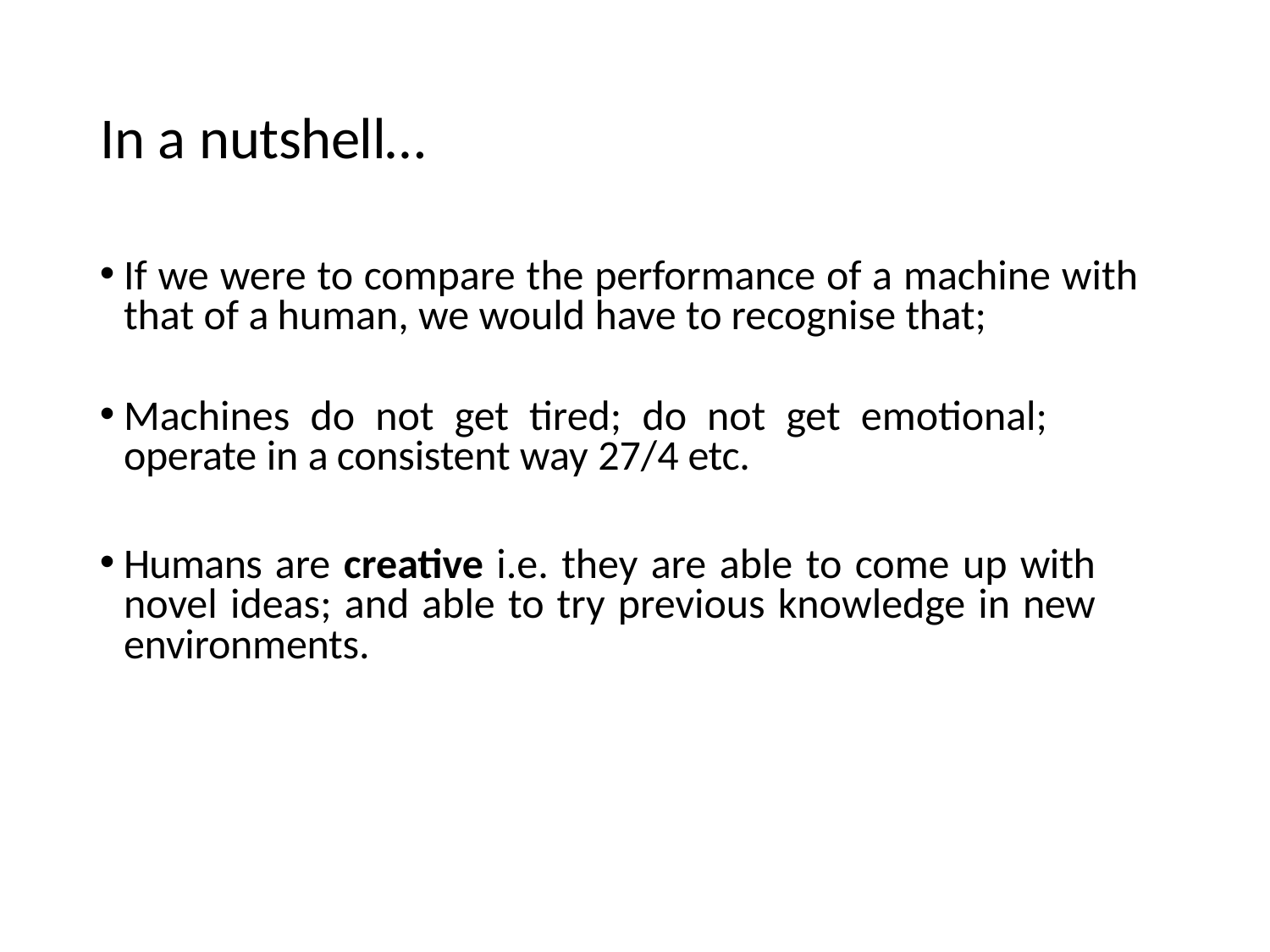

# In a nutshell…
If we were to compare the performance of a machine with that of a human, we would have to recognise that;

Machines do not get tired; do not get emotional; operate in a consistent way 27/4 etc.

Humans are creative i.e. they are able to come up with novel ideas; and able to try previous knowledge in new environments.